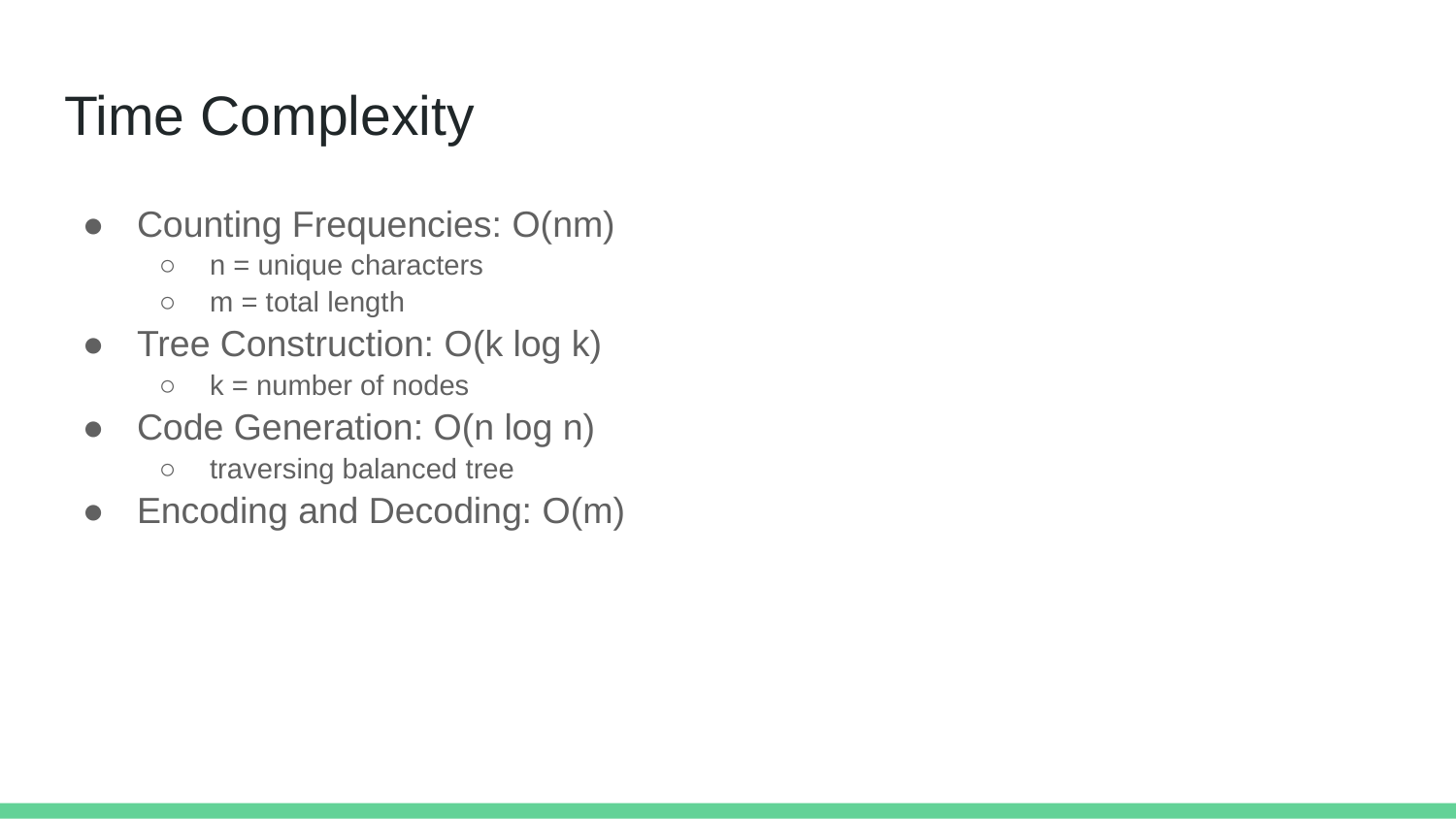

# Time Complexity
Counting Frequencies: O(nm)
n = unique characters
m = total length
Tree Construction: O(k log k)
k = number of nodes
Code Generation: O(n log n)
traversing balanced tree
Encoding and Decoding: O(m)